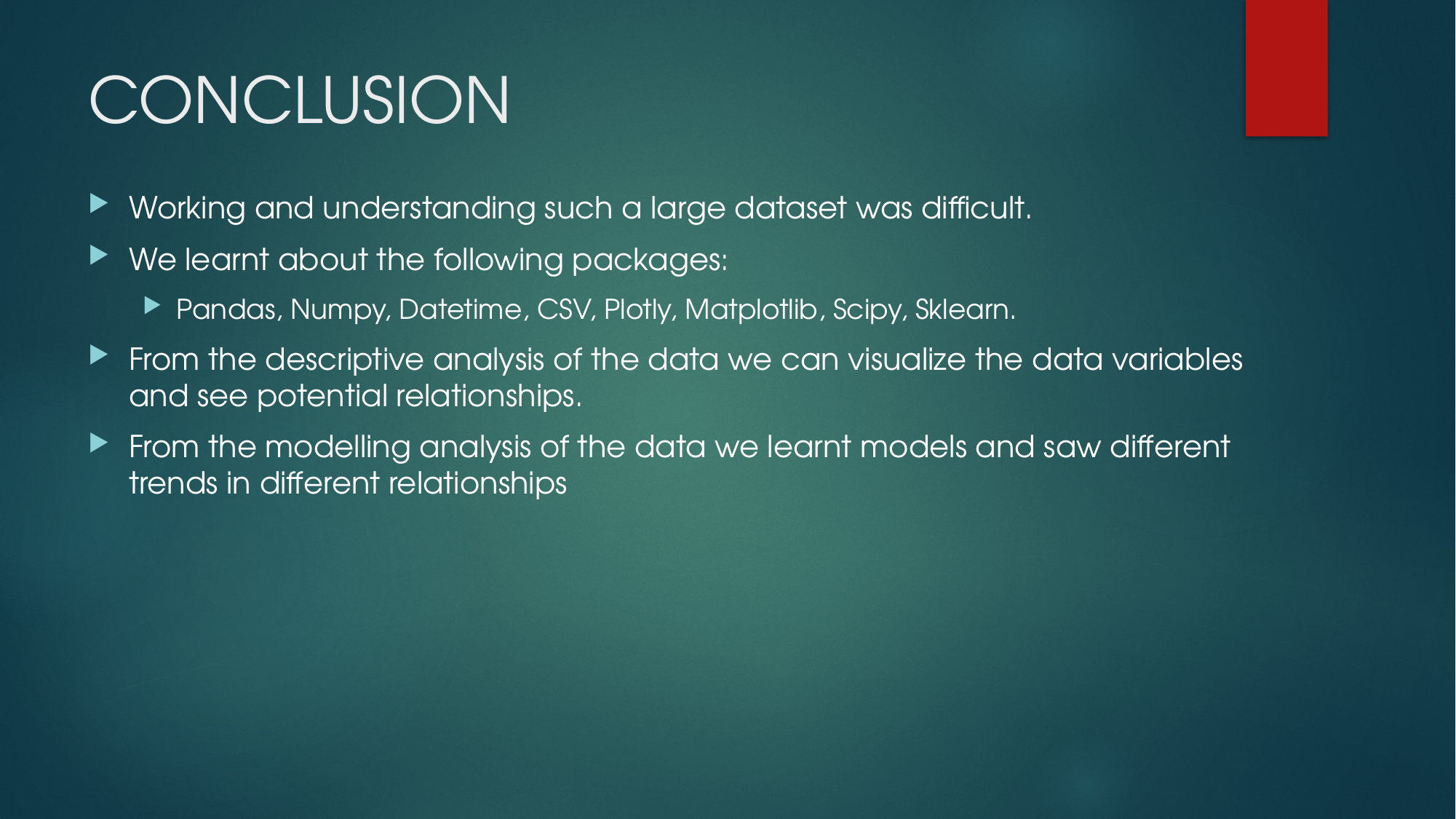

# CONCLUSION
Working and understanding such a large dataset was difficult.
We learnt about the following packages:
Pandas, Numpy, Datetime, CSV, Plotly, Matplotlib, Scipy, Sklearn.
From the descriptive analysis of the data we can visualize the data variables and see potential relationships.
From the modelling analysis of the data we learnt models and saw different trends in different relationships